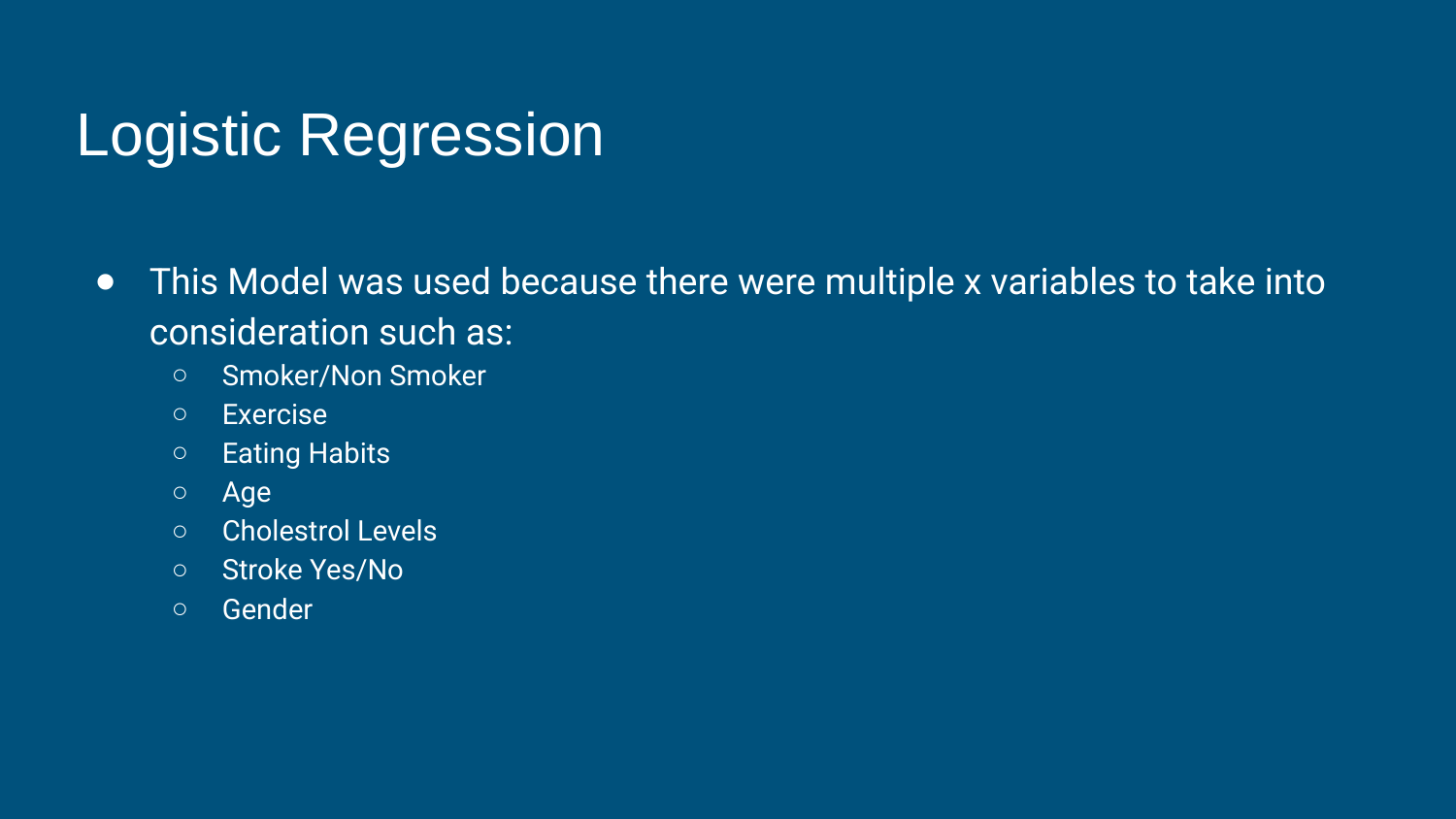

# Logistic Regression
This Model was used because there were multiple x variables to take into consideration such as:
Smoker/Non Smoker
Exercise
Eating Habits
Age
Cholestrol Levels
Stroke Yes/No
Gender